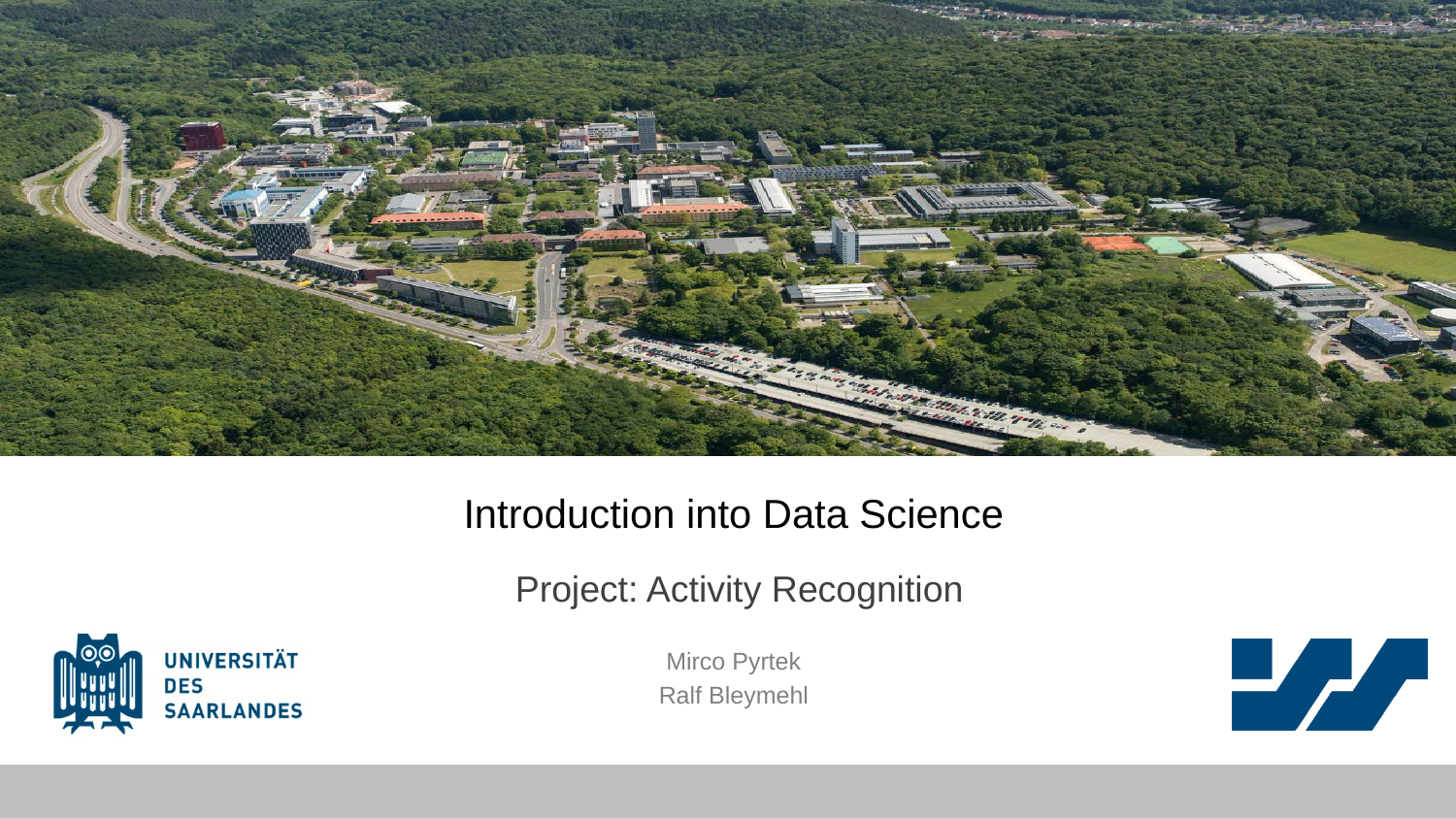

# Introduction into Data Science
Project: Activity Recognition
Mirco Pyrtek
Ralf Bleymehl